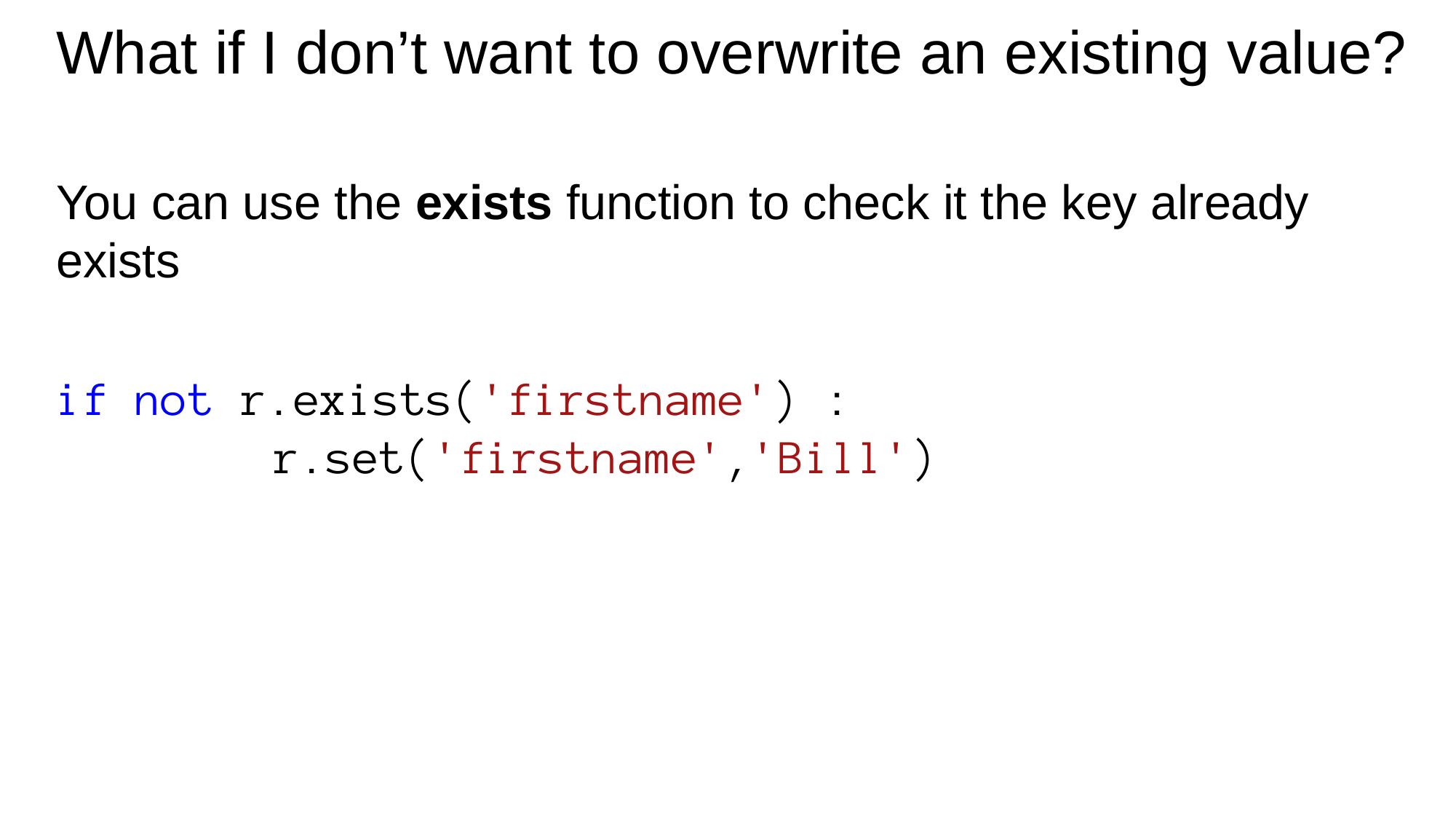

# What if I don’t want to overwrite an existing value?
You can use the exists function to check it the key already exists

if not r.exists('firstname') :
     	r.set('firstname','Bill')